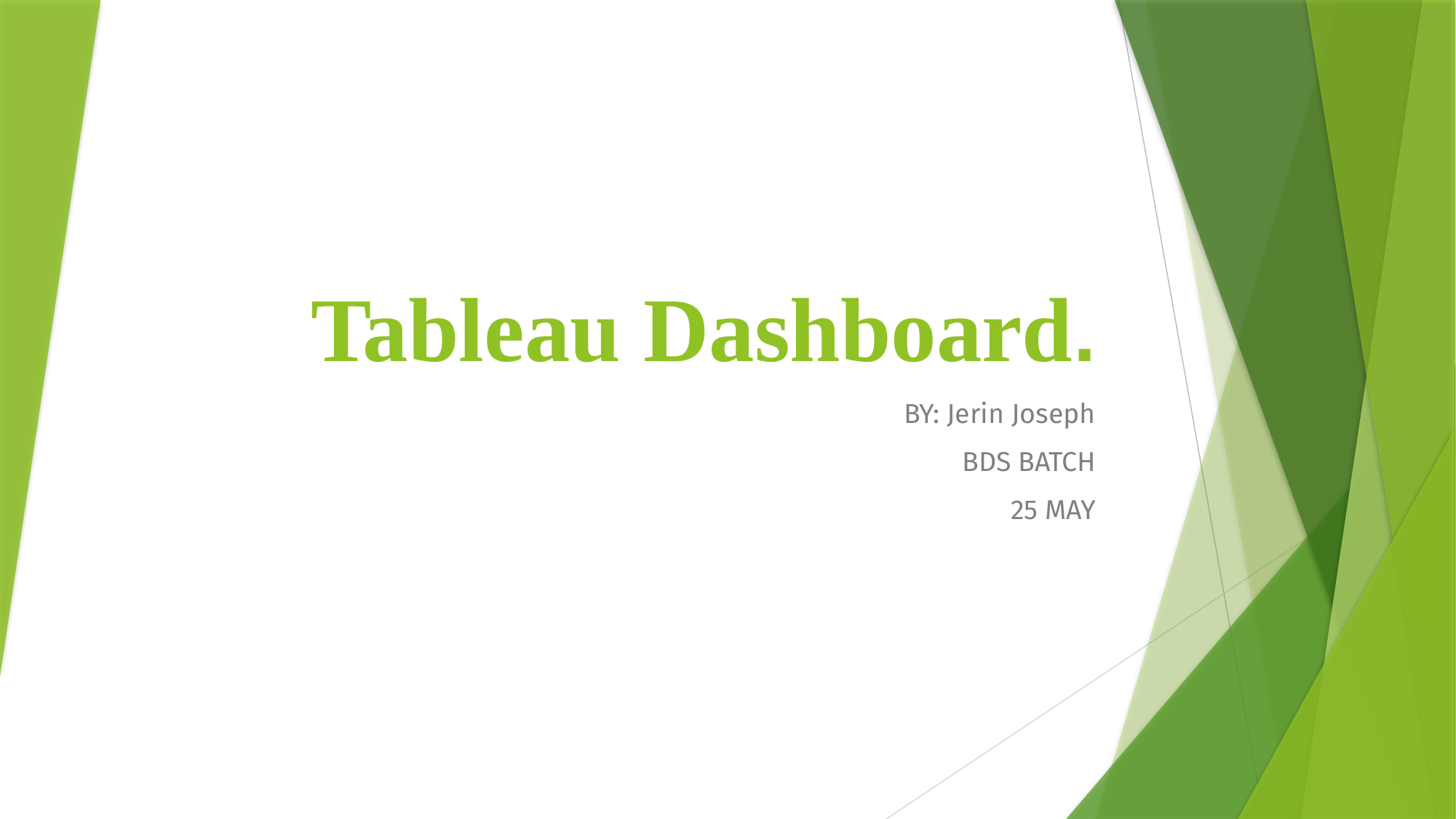

# Tableau Dashboard.
BY: Jerin Joseph
BDS BATCH
25 MAY